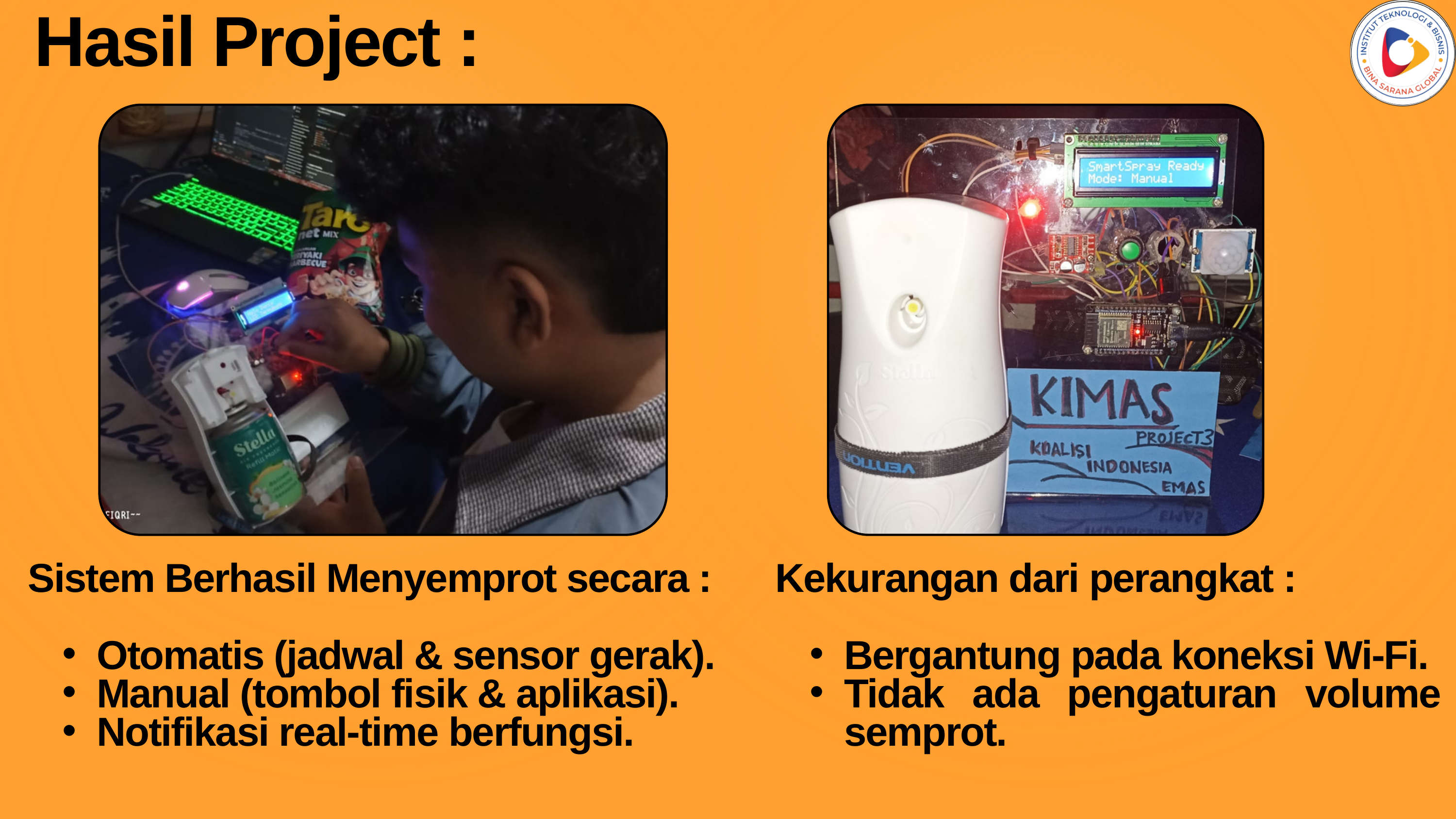

Hasil Project :

Sistem Berhasil Menyemprot secara :

Otomatis (jadwal & sensor gerak).
Manual (tombol fisik & aplikasi).
Notifikasi real-time berfungsi.
Kekurangan dari perangkat :

Bergantung pada koneksi Wi-Fi.
Tidak ada pengaturan volume semprot.